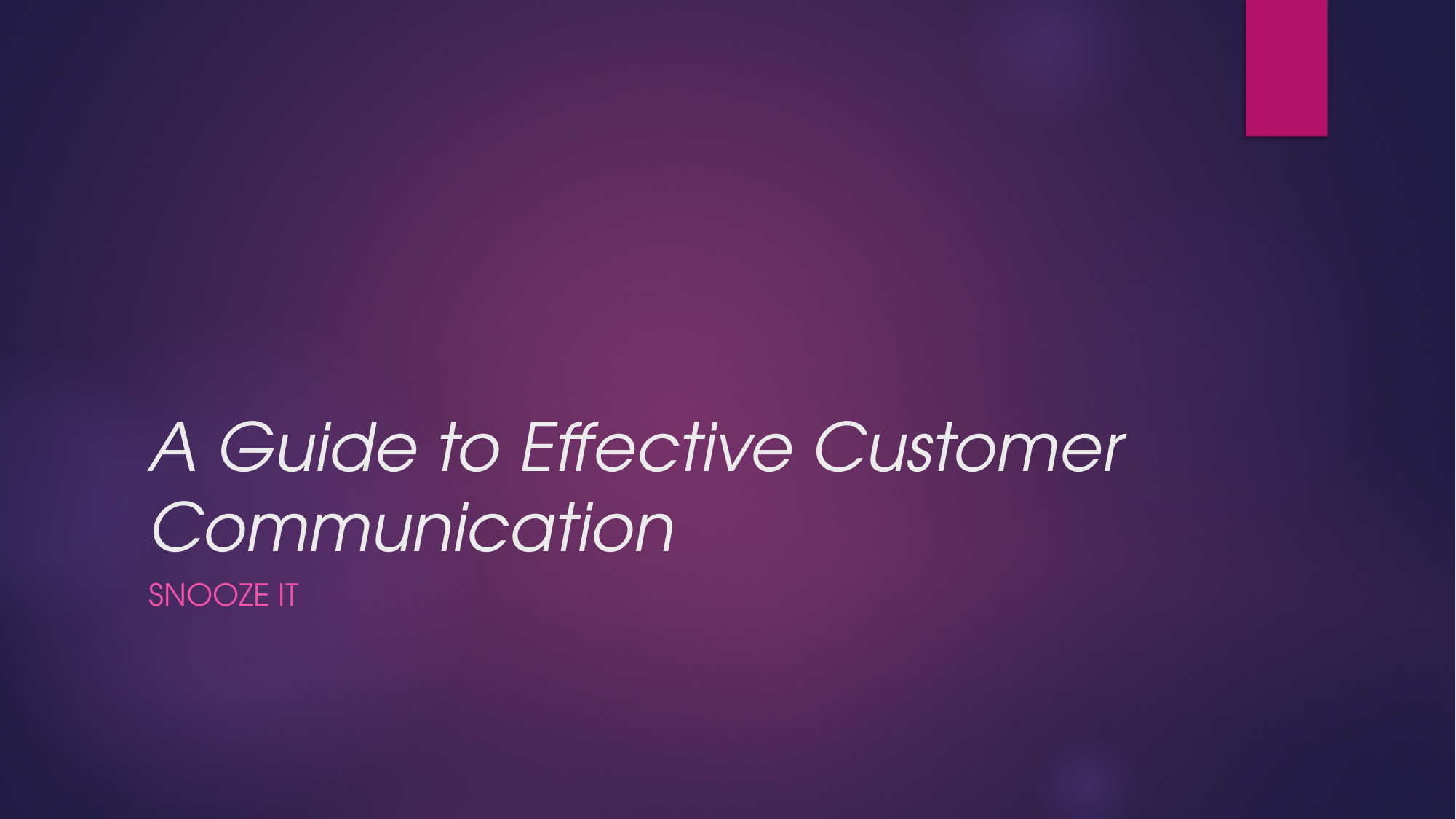

# A Guide to Effective Customer Communication
SNOOZE IT